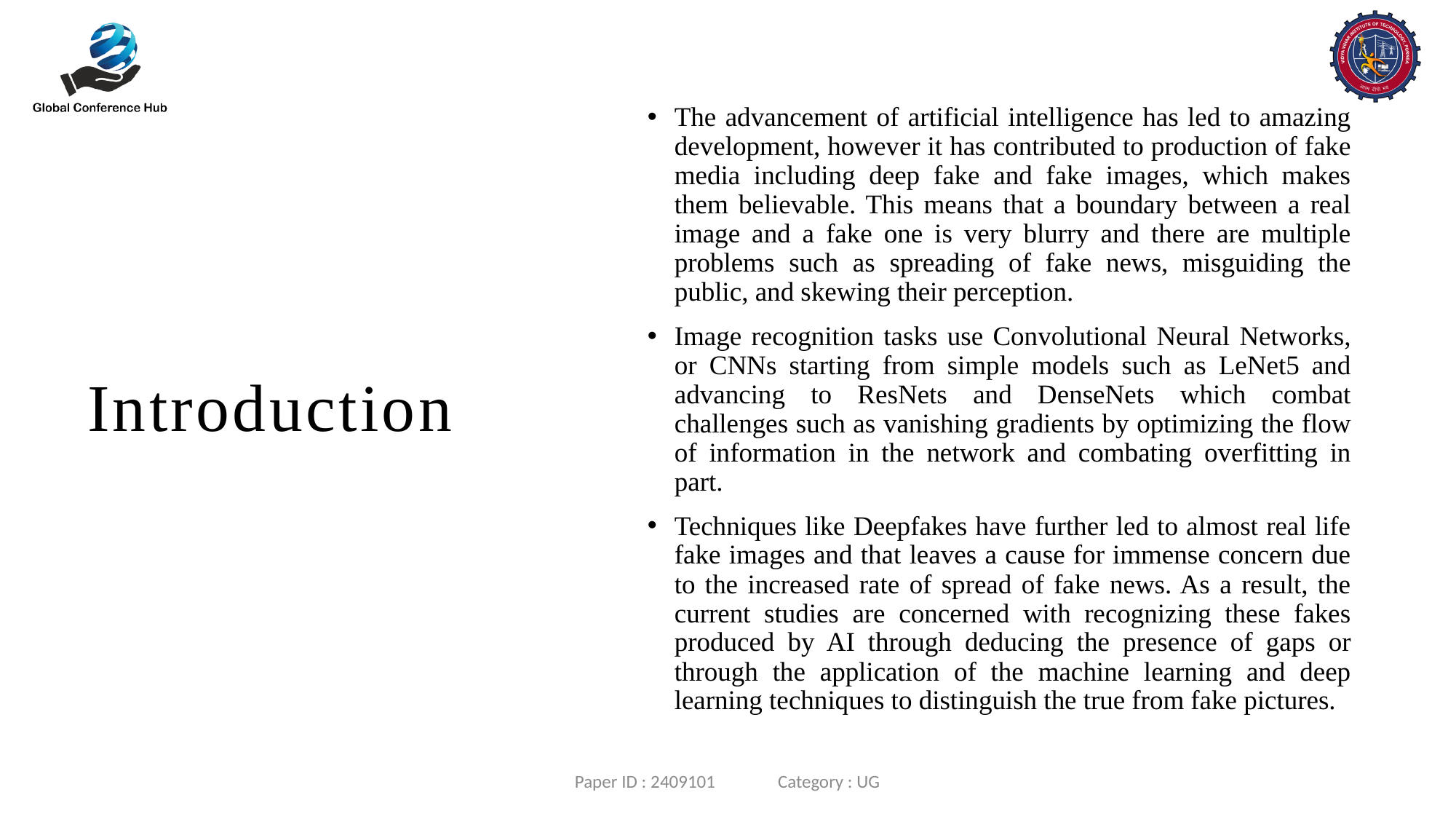

The advancement of artificial intelligence has led to amazing development, however it has contributed to production of fake media including deep fake and fake images, which makes them believable. This means that a boundary between a real image and a fake one is very blurry and there are multiple problems such as spreading of fake news, misguiding the public, and skewing their perception.
Image recognition tasks use Convolutional Neural Networks, or CNNs starting from simple models such as LeNet5 and advancing to ResNets and DenseNets which combat challenges such as vanishing gradients by optimizing the flow of information in the network and combating overfitting in part.
Techniques like Deepfakes have further led to almost real life fake images and that leaves a cause for immense concern due to the increased rate of spread of fake news. As a result, the current studies are concerned with recognizing these fakes produced by AI through deducing the presence of gaps or through the application of the machine learning and deep learning techniques to distinguish the true from fake pictures.
# Introduction
Paper ID : 2409101               Category : UG